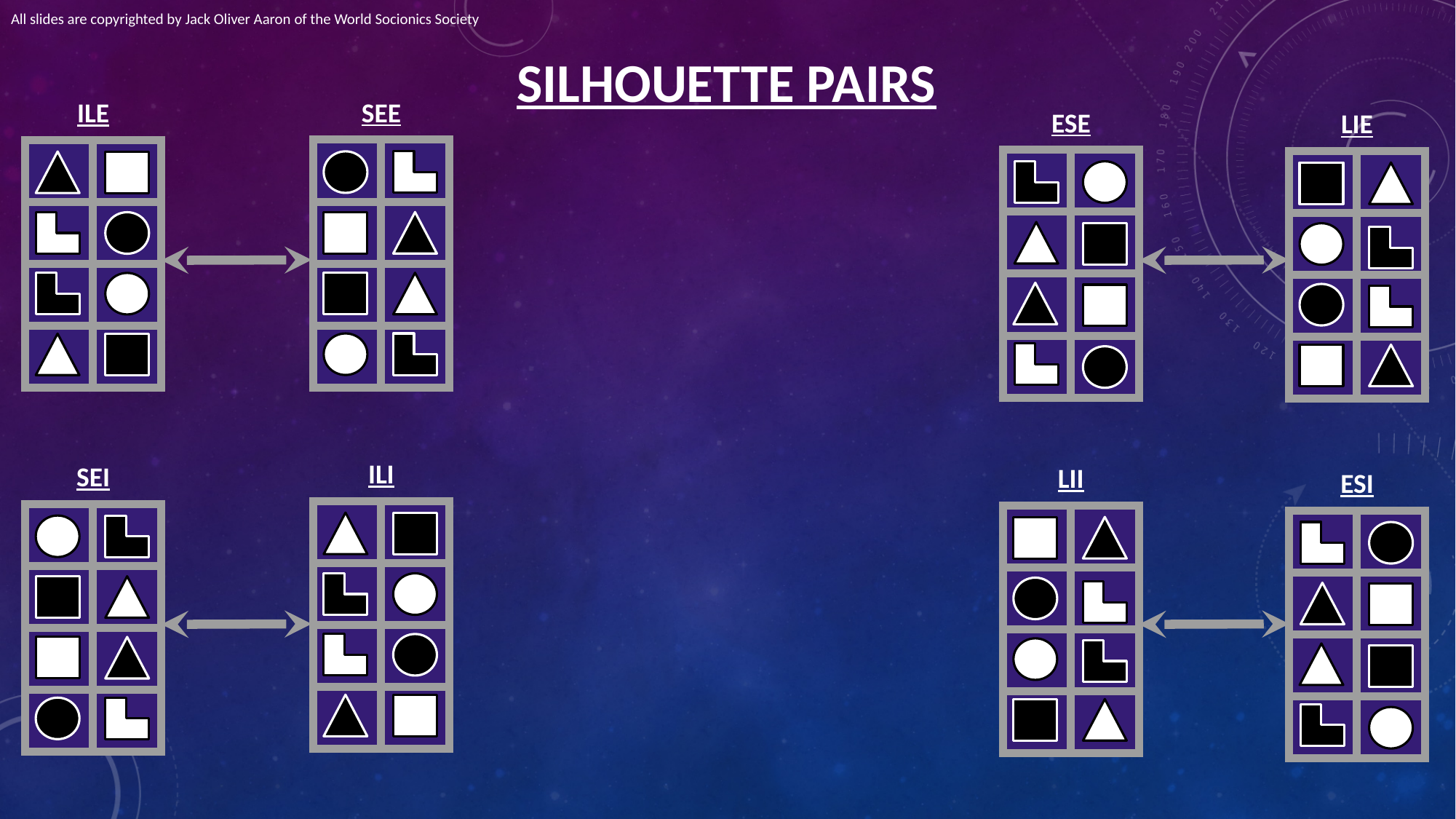

All slides are copyrighted by Jack Oliver Aaron of the World Socionics Society
# SILHOUETTE PAIRS
SEE
ILE
ESE
LIE
|  |  |
| --- | --- |
|  |  |
|  |  |
|  |  |
|  |  |
| --- | --- |
|  |  |
|  |  |
|  |  |
|  |  |
| --- | --- |
|  |  |
|  |  |
|  |  |
|  |  |
| --- | --- |
|  |  |
|  |  |
|  |  |

ILI
SEI
LII
ESI
|  |  |
| --- | --- |
|  |  |
|  |  |
|  |  |
|  |  |
| --- | --- |
|  |  |
|  |  |
|  |  |
|  |  |
| --- | --- |
|  |  |
|  |  |
|  |  |
|  |  |
| --- | --- |
|  |  |
|  |  |
|  |  |